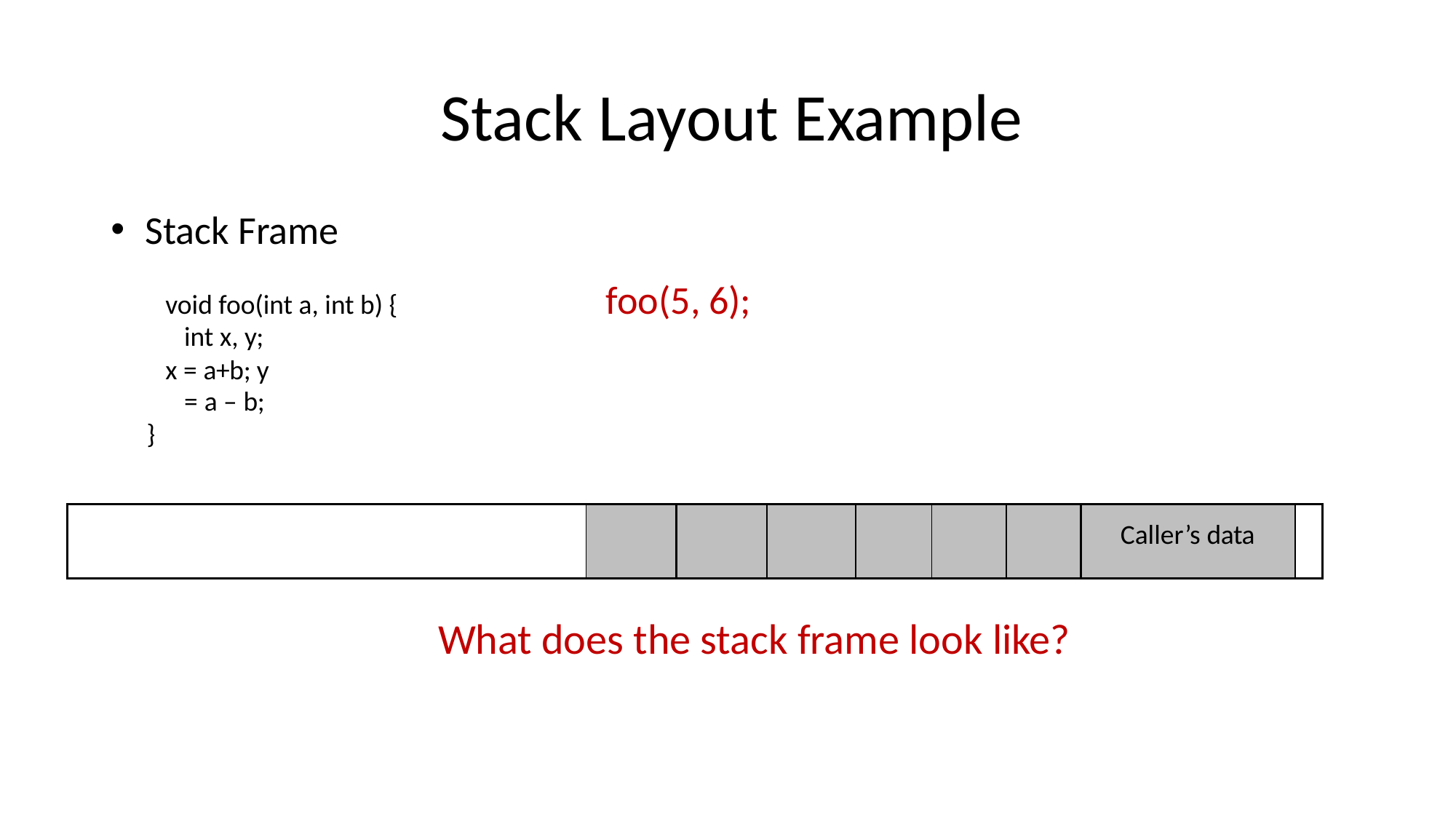

# Stack Layout Example
Stack Frame
void foo(int a, int b) { int x, y;
x = a+b; y = a – b;
}
foo(5, 6);
|  |  |  |  |  |  |  | Caller’s data |  |
| --- | --- | --- | --- | --- | --- | --- | --- | --- |
What does the stack frame look like?